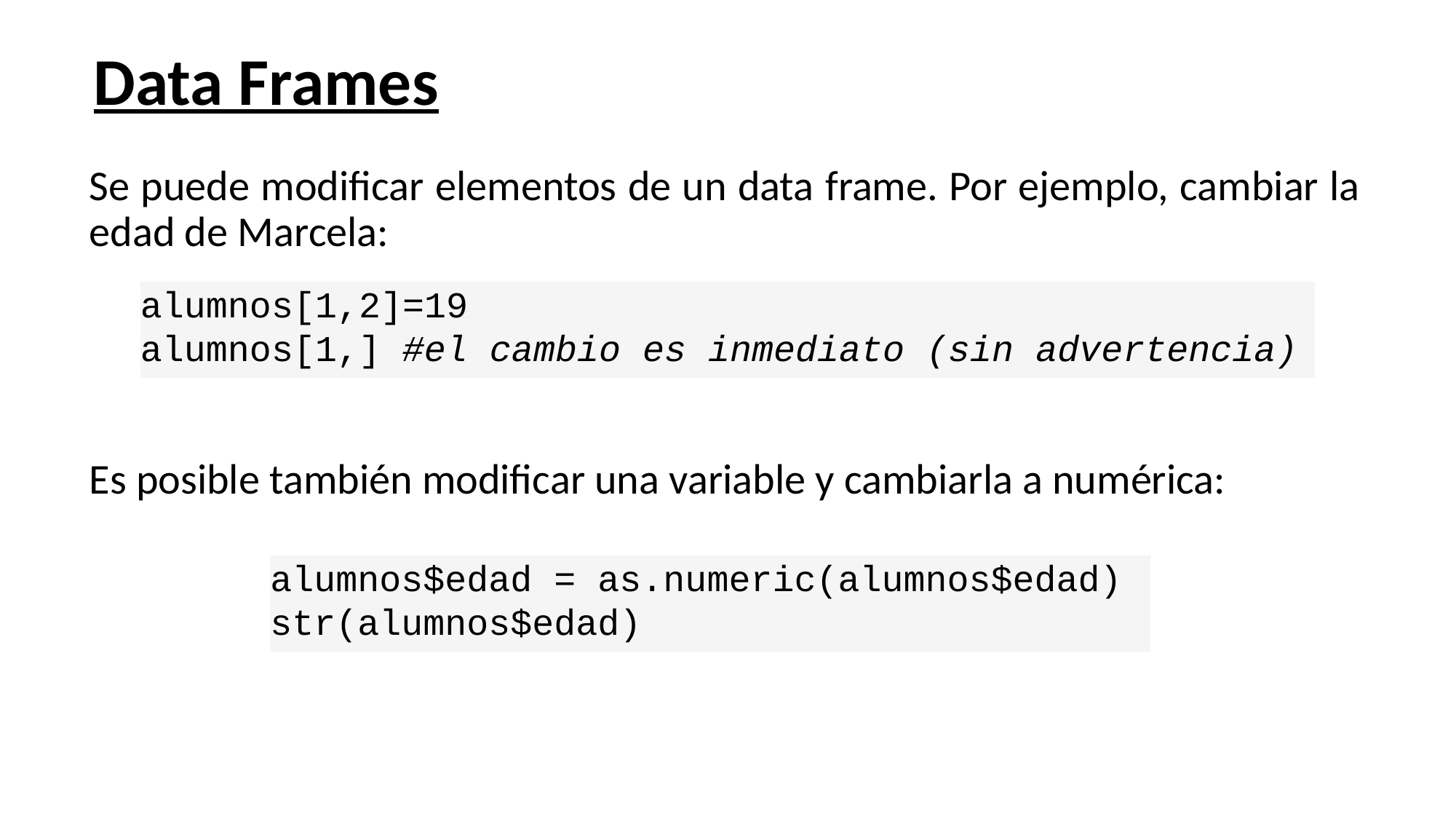

# Data Frames
Se puede modificar elementos de un data frame. Por ejemplo, cambiar la edad de Marcela:
alumnos[1,2]=19
alumnos[1,] #el cambio es inmediato (sin advertencia)
Es posible también modificar una variable y cambiarla a numérica:
alumnos$edad = as.numeric(alumnos$edad)
str(alumnos$edad)